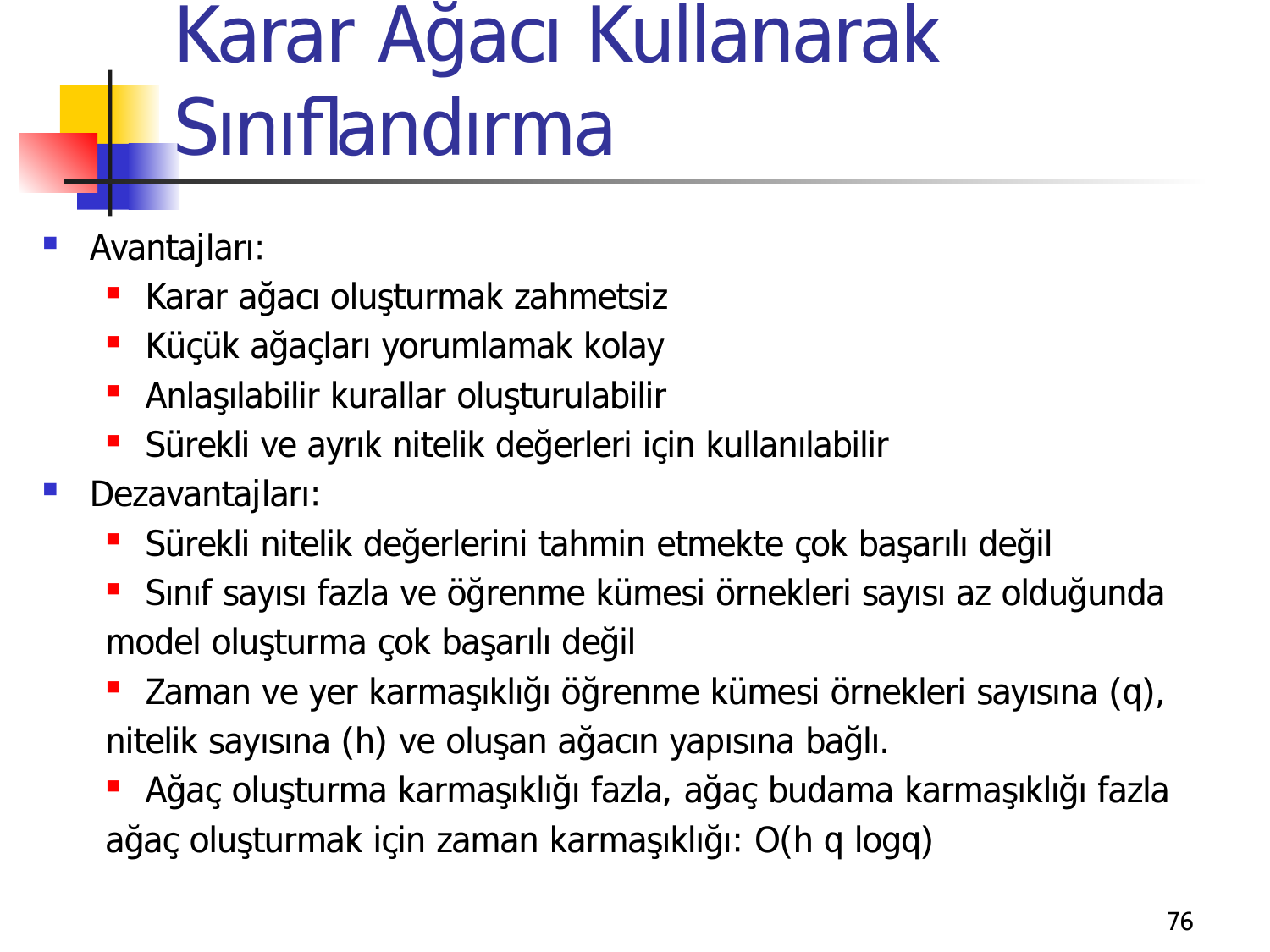

# Karar Ağacı Kullanarak Sınıflandırma
Avantajları:
Karar ağacı oluşturmak zahmetsiz
Küçük ağaçları yorumlamak kolay
Anlaşılabilir kurallar oluşturulabilir
Sürekli ve ayrık nitelik değerleri için kullanılabilir
Dezavantajları:
Sürekli nitelik değerlerini tahmin etmekte çok başarılı değil
Sınıf sayısı fazla ve öğrenme kümesi örnekleri sayısı az olduğunda
model oluşturma çok başarılı değil
Zaman ve yer karmaşıklığı öğrenme kümesi örnekleri sayısına (q),
nitelik sayısına (h) ve oluşan ağacın yapısına bağlı.
Ağaç oluşturma karmaşıklığı fazla, ağaç budama karmaşıklığı fazla
ağaç oluşturmak için zaman karmaşıklığı: O(h q logq)
76